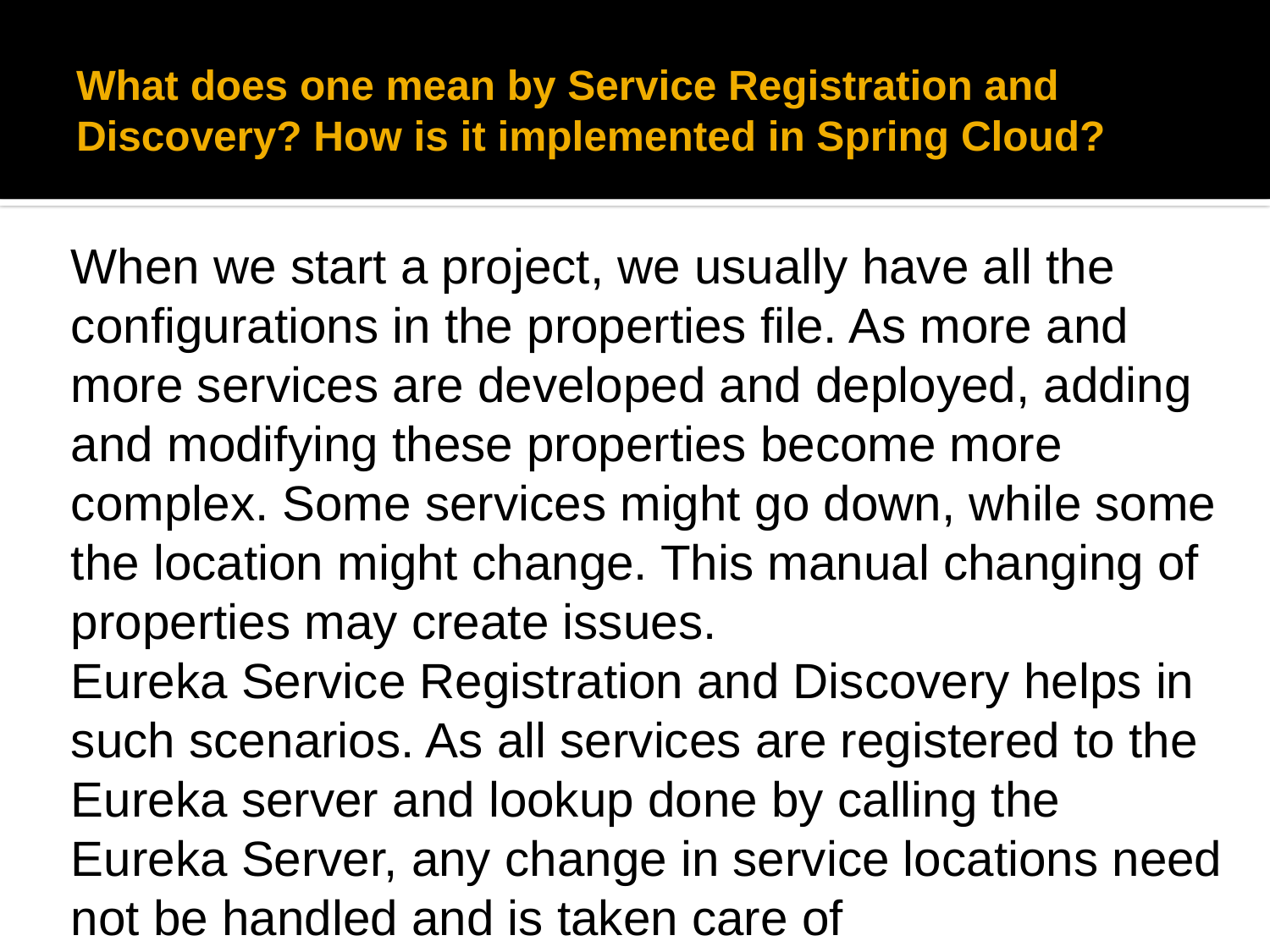

# What does one mean by Service Registration and Discovery? How is it implemented in Spring Cloud?
When we start a project, we usually have all the configurations in the properties file. As more and more services are developed and deployed, adding and modifying these properties become more complex. Some services might go down, while some the location might change. This manual changing of properties may create issues.
Eureka Service Registration and Discovery helps in such scenarios. As all services are registered to the Eureka server and lookup done by calling the Eureka Server, any change in service locations need not be handled and is taken care of